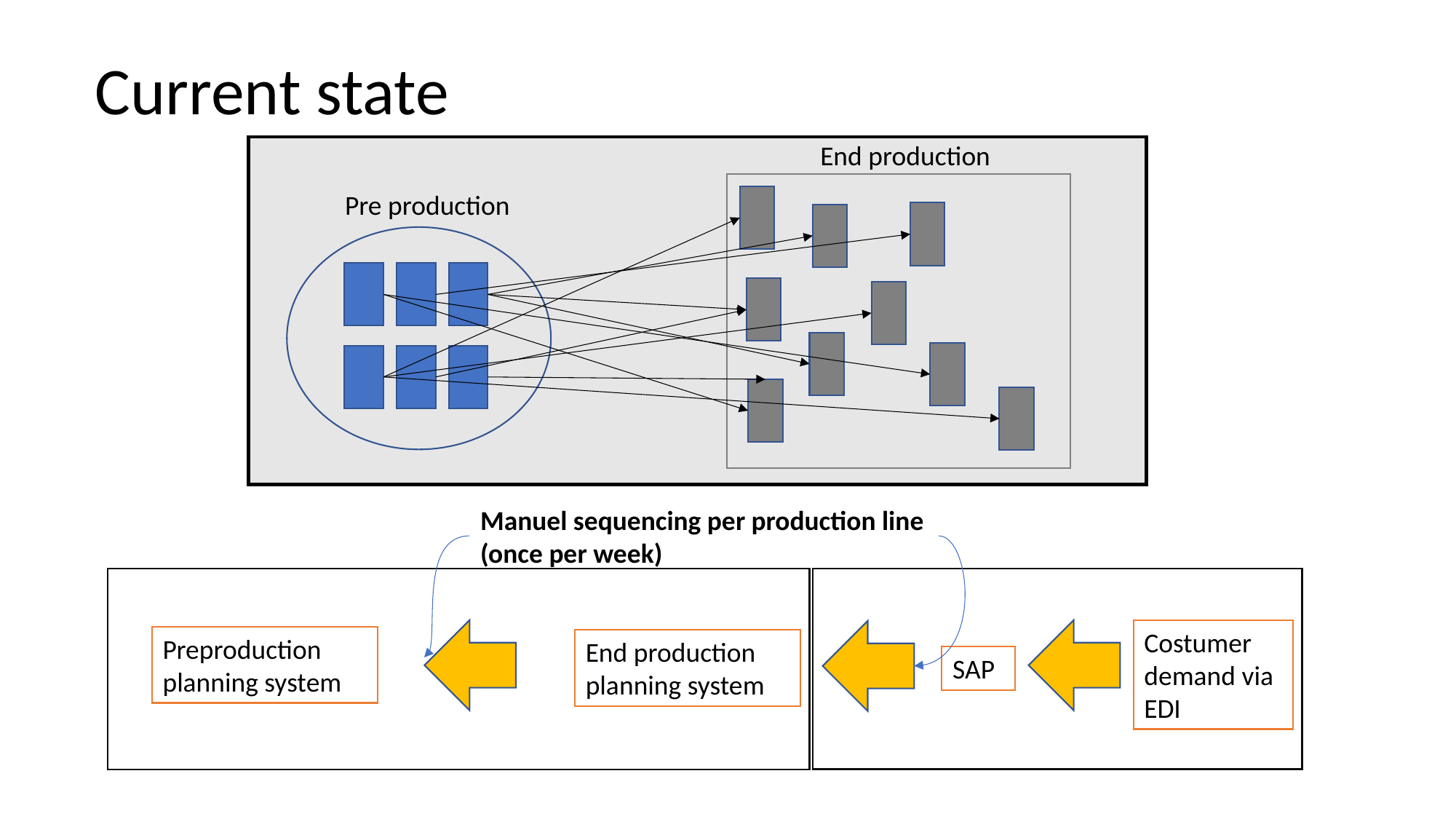

# Current state
End production

Pre production

Manuel sequencing per production line (once per week)

Costumer demand via EDI

Preproduction planning system
End production planning system
SAP